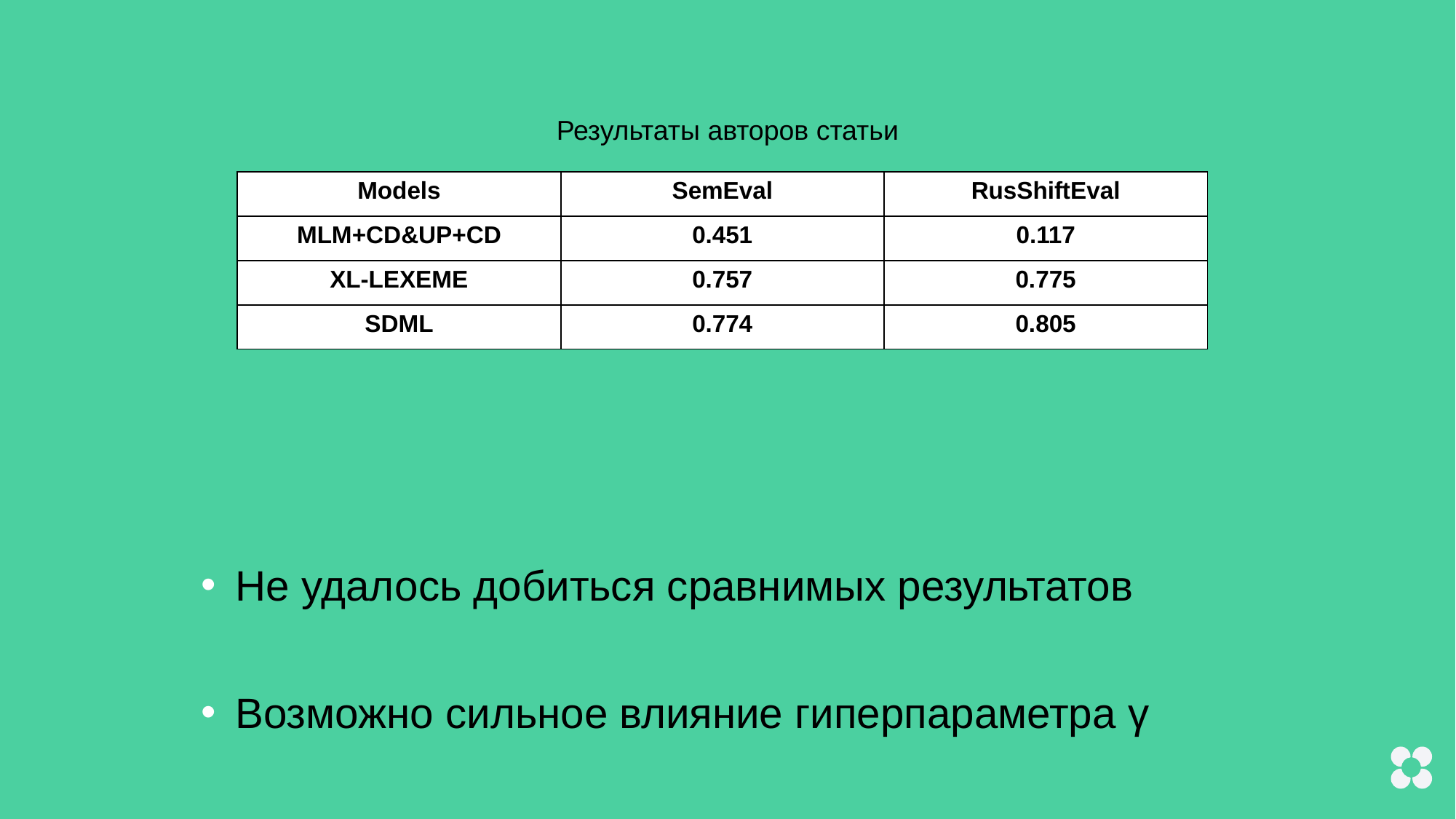

Результаты авторов статьи
| Models | SemEval | RusShiftEval |
| --- | --- | --- |
| MLM+CD&UP+CD | 0.451 | 0.117 |
| XL-LEXEME | 0.757 | 0.775 |
| SDML | 0.774 | 0.805 |
Не удалось добиться сравнимых результатов
Возможно сильное влияние гиперпараметра γ